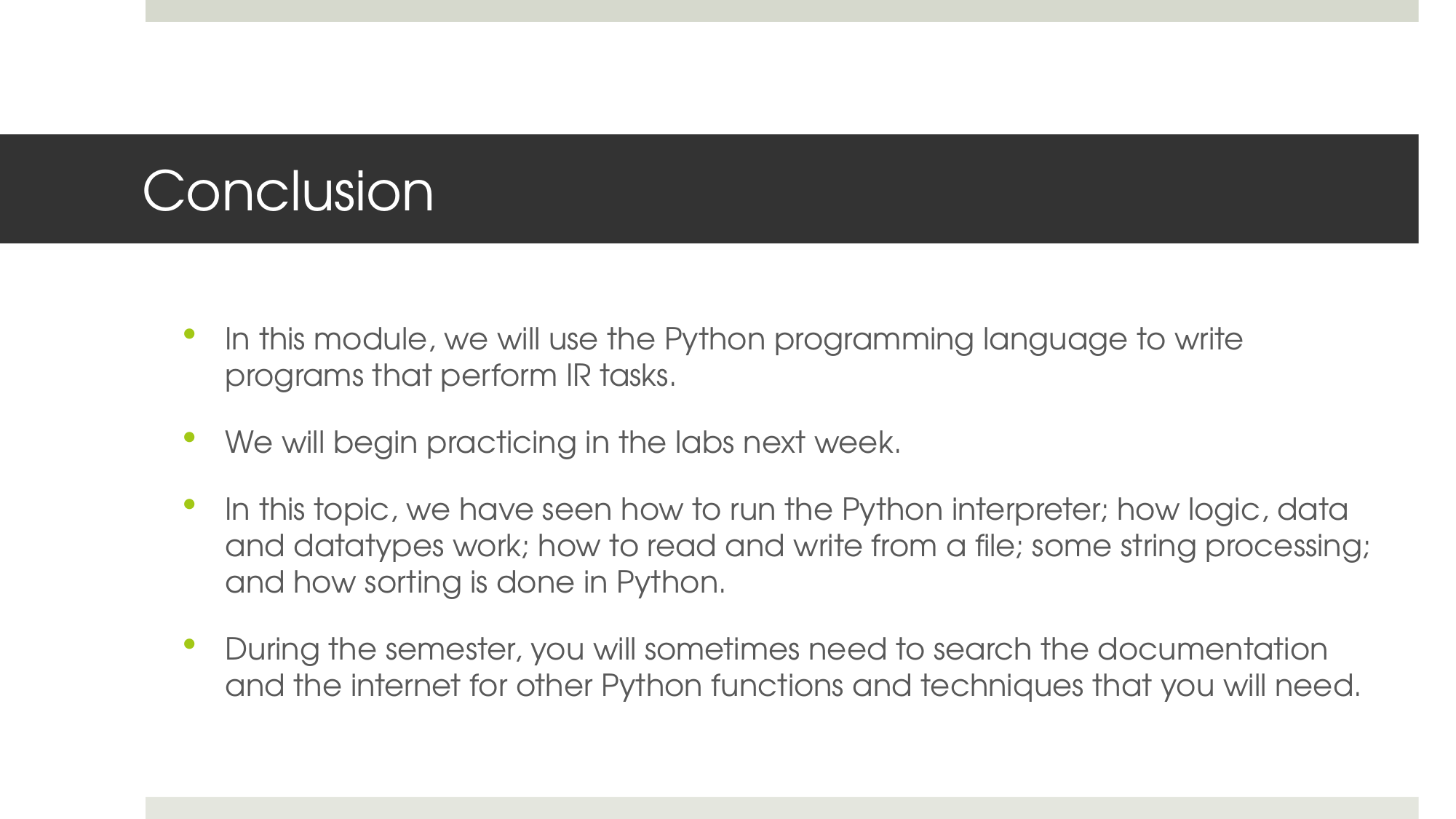

# Conclusion
In this module, we will use the Python programming language to write programs that perform IR tasks.
We will begin practicing in the labs next week.
In this topic, we have seen how to run the Python interpreter; how logic, data and datatypes work; how to read and write from a file; some string processing; and how sorting is done in Python.
During the semester, you will sometimes need to search the documentation and the internet for other Python functions and techniques that you will need.